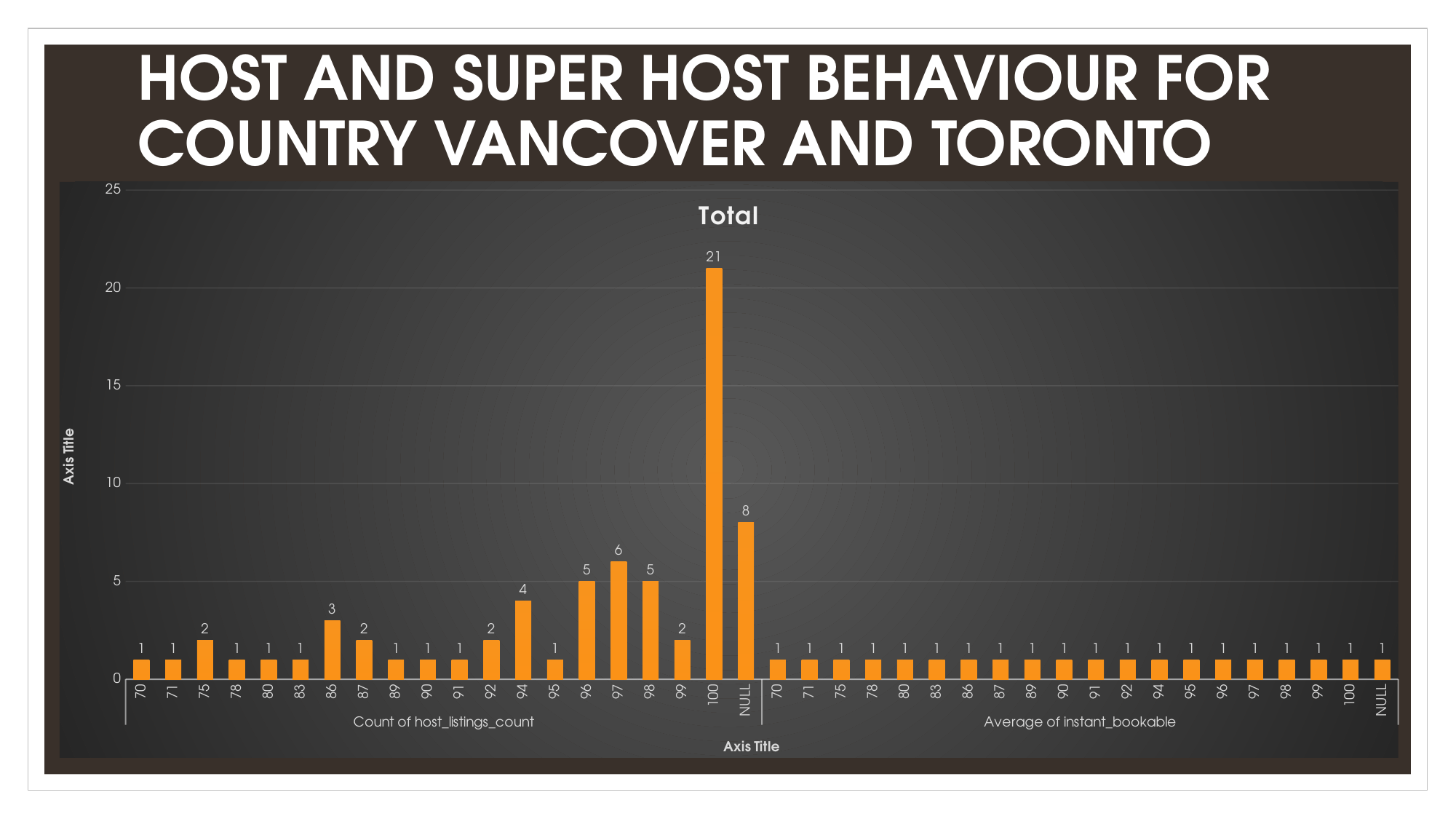

# HOST AND SUPER HOST BEHAVIOUR FOR COUNTRY VANCOVER AND TORONTO

### Chart:

| Category | Total |
|---|---|
| 70 | 1.0 |
| 71 | 1.0 |
| 75 | 2.0 |
| 78 | 1.0 |
| 80 | 1.0 |
| 83 | 1.0 |
| 86 | 3.0 |
| 87 | 2.0 |
| 89 | 1.0 |
| 90 | 1.0 |
| 91 | 1.0 |
| 92 | 2.0 |
| 94 | 4.0 |
| 95 | 1.0 |
| 96 | 5.0 |
| 97 | 6.0 |
| 98 | 5.0 |
| 99 | 2.0 |
| 100 | 21.0 |
| NULL | 8.0 |
| 70 | 1.0 |
| 71 | 1.0 |
| 75 | 1.0 |
| 78 | 1.0 |
| 80 | 1.0 |
| 83 | 1.0 |
| 86 | 1.0 |
| 87 | 1.0 |
| 89 | 1.0 |
| 90 | 1.0 |
| 91 | 1.0 |
| 92 | 1.0 |
| 94 | 1.0 |
| 95 | 1.0 |
| 96 | 1.0 |
| 97 | 1.0 |
| 98 | 1.0 |
| 99 | 1.0 |
| 100 | 1.0 |
| NULL | 1.0 |